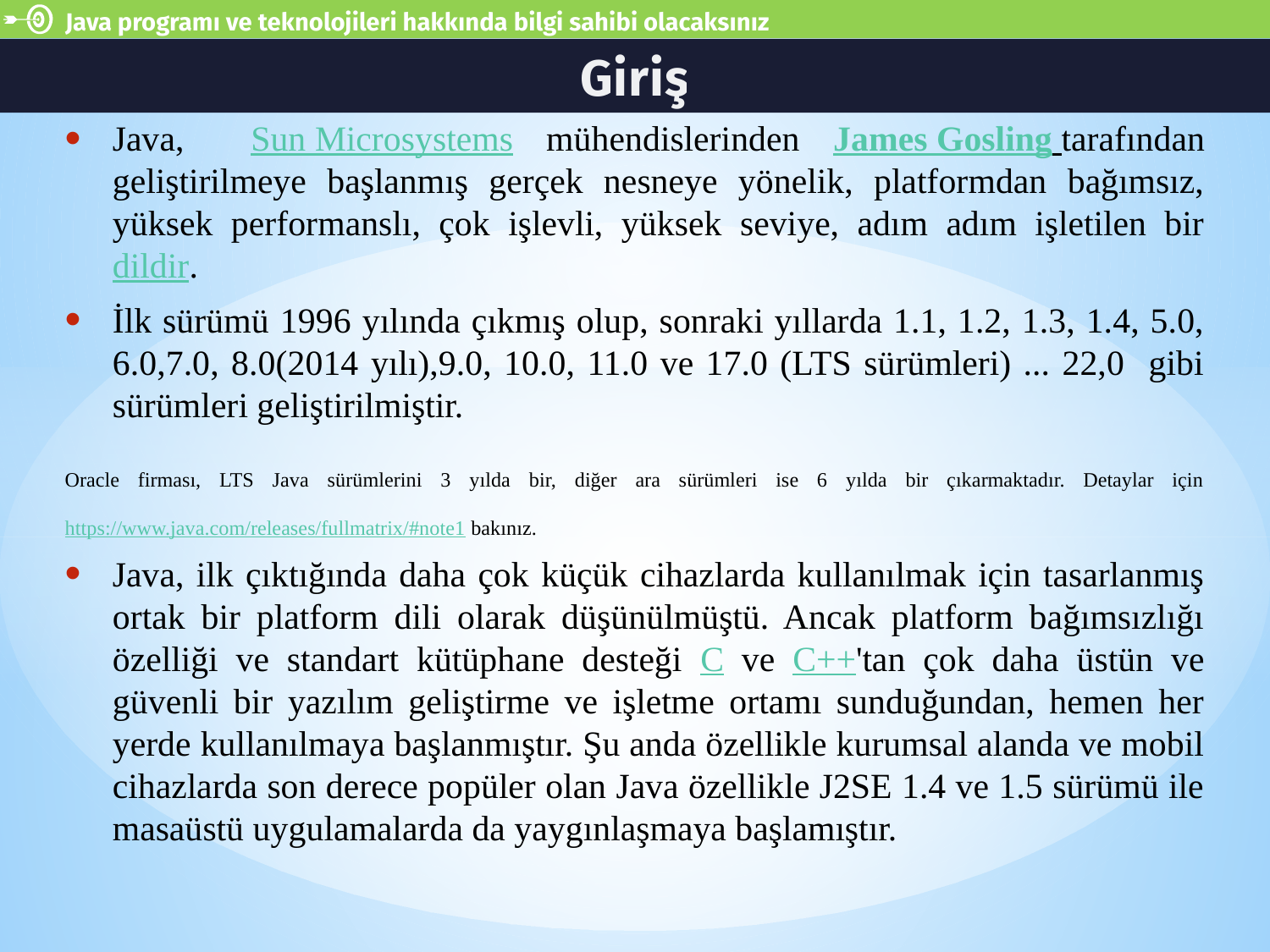

Java programı ve teknolojileri hakkında bilgi sahibi olacaksınız
Giriş
# Java,  Sun Microsystems mühendislerinden James Gosling tarafından geliştirilmeye başlanmış gerçek nesneye yönelik, platformdan bağımsız, yüksek performanslı, çok işlevli, yüksek seviye, adım adım işletilen bir dildir.
İlk sürümü 1996 yılında çıkmış olup, sonraki yıllarda 1.1, 1.2, 1.3, 1.4, 5.0, 6.0,7.0, 8.0(2014 yılı),9.0, 10.0, 11.0 ve 17.0 (LTS sürümleri) ... 22,0  gibi sürümleri geliştirilmiştir.
Oracle firması, LTS Java sürümlerini 3 yılda bir, diğer ara sürümleri ise 6 yılda bir çıkarmaktadır. Detaylar için https://www.java.com/releases/fullmatrix/#note1 bakınız.
Java, ilk çıktığında daha çok küçük cihazlarda kullanılmak için tasarlanmış ortak bir platform dili olarak düşünülmüştü. Ancak platform bağımsızlığı özelliği ve standart kütüphane desteği C ve C++'tan çok daha üstün ve güvenli bir yazılım geliştirme ve işletme ortamı sunduğundan, hemen her yerde kullanılmaya başlanmıştır. Şu anda özellikle kurumsal alanda ve mobil cihazlarda son derece popüler olan Java özellikle J2SE 1.4 ve 1.5 sürümü ile masaüstü uygulamalarda da yaygınlaşmaya başlamıştır.